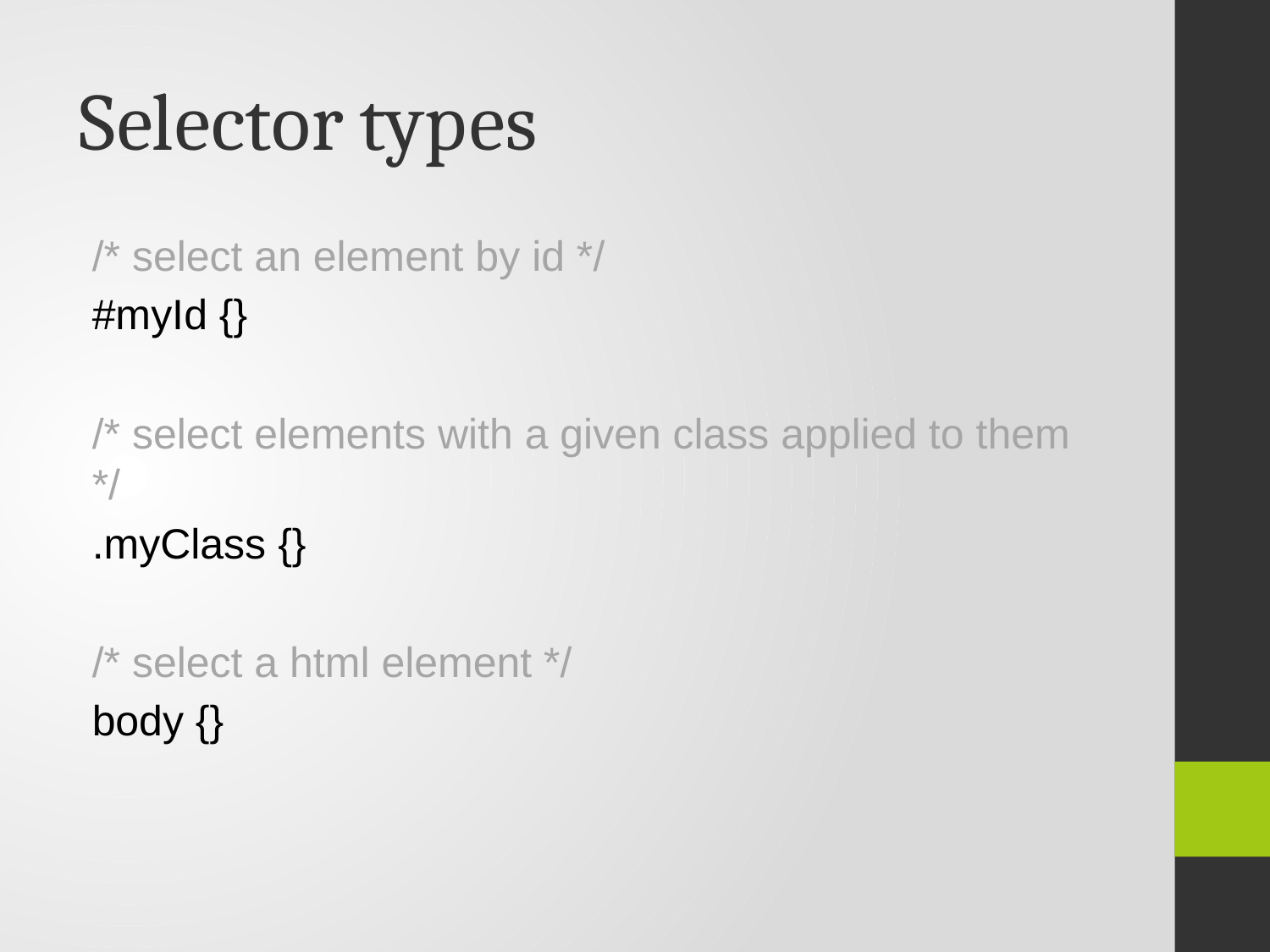

# Selector types
/* select an element by id */
#myId {}

/* select elements with a given class applied to them */
.myClass {}

/* select a html element */
body {}